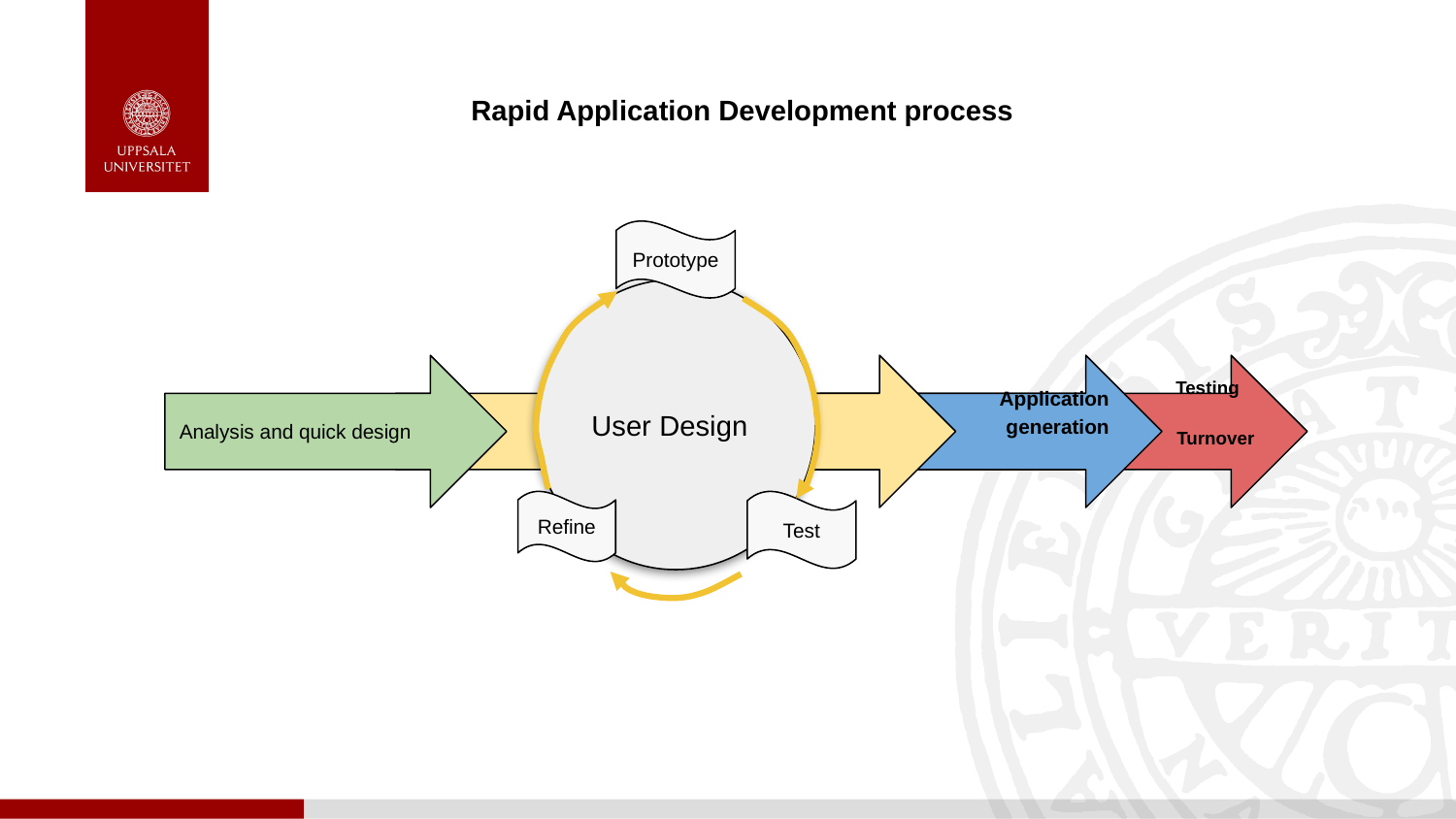

Rapid Application Development process
Prototype
User Design

Analysis and quick design

Testing
   &
    Turnover

Application
 generation

Refine
Test